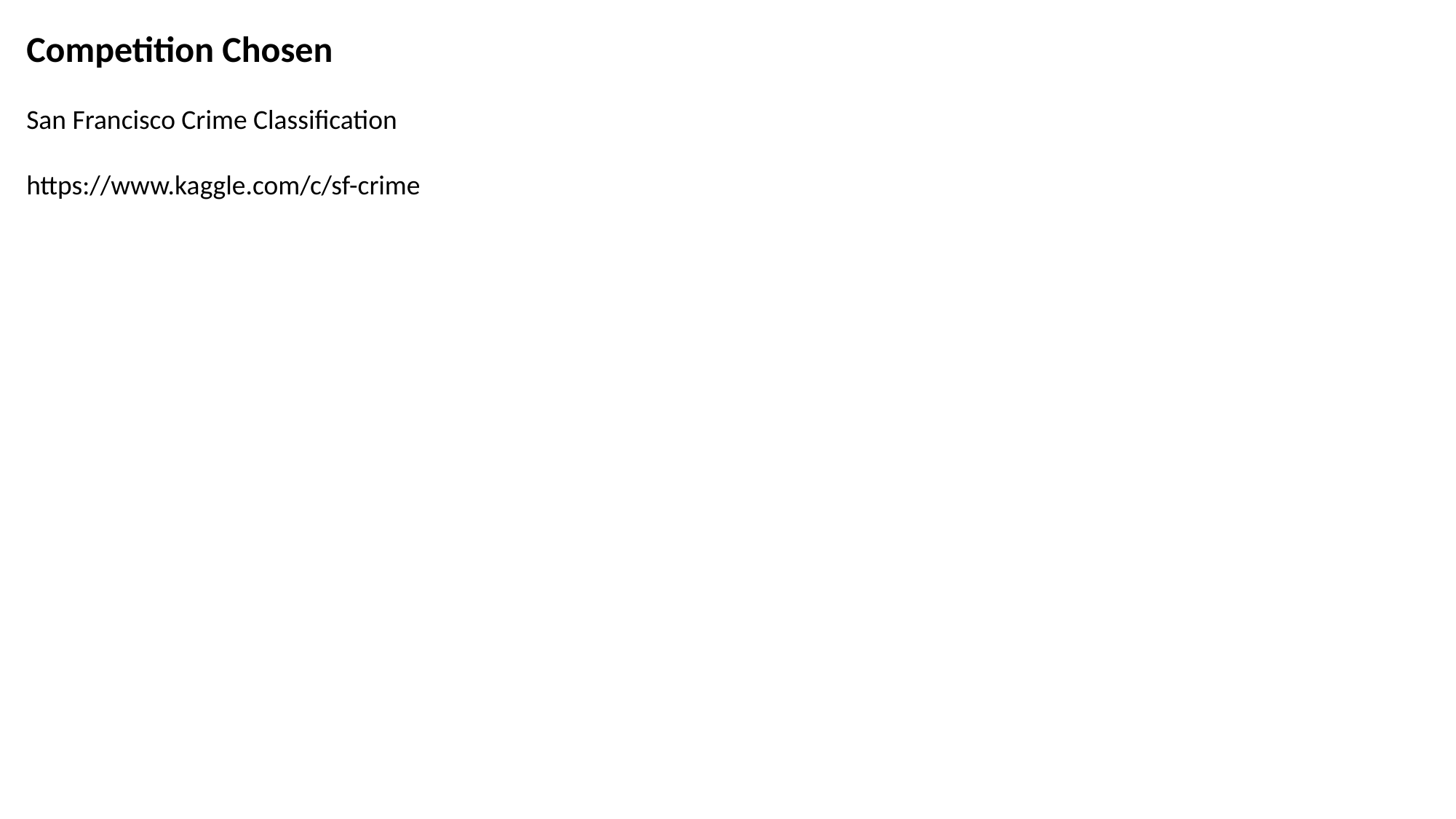

Competition Chosen
San Francisco Crime Classification

https://www.kaggle.com/c/sf-crime